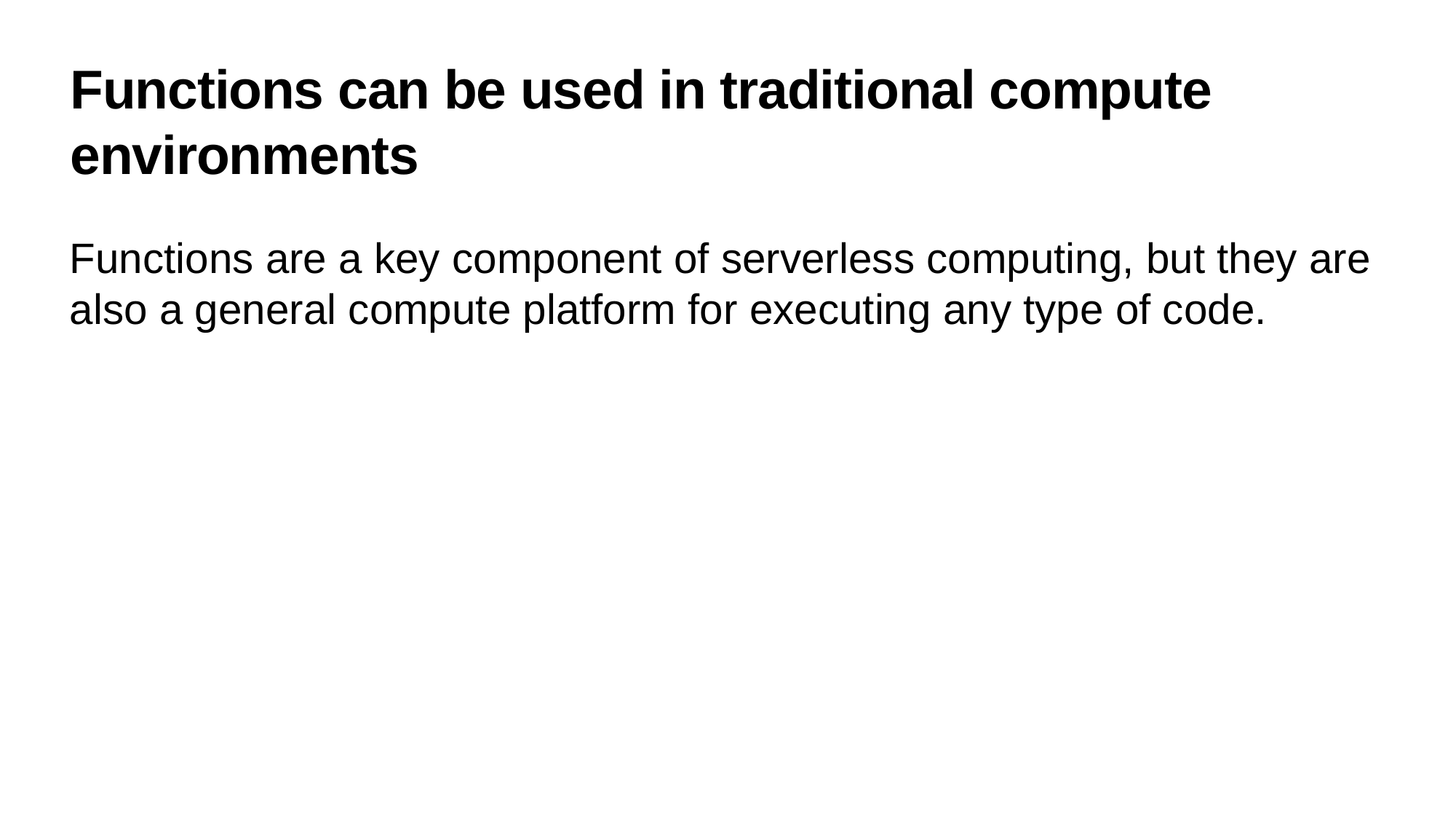

# Functions can be used in traditional compute environments
Functions are a key component of serverless computing, but they are also a general compute platform for executing any type of code.